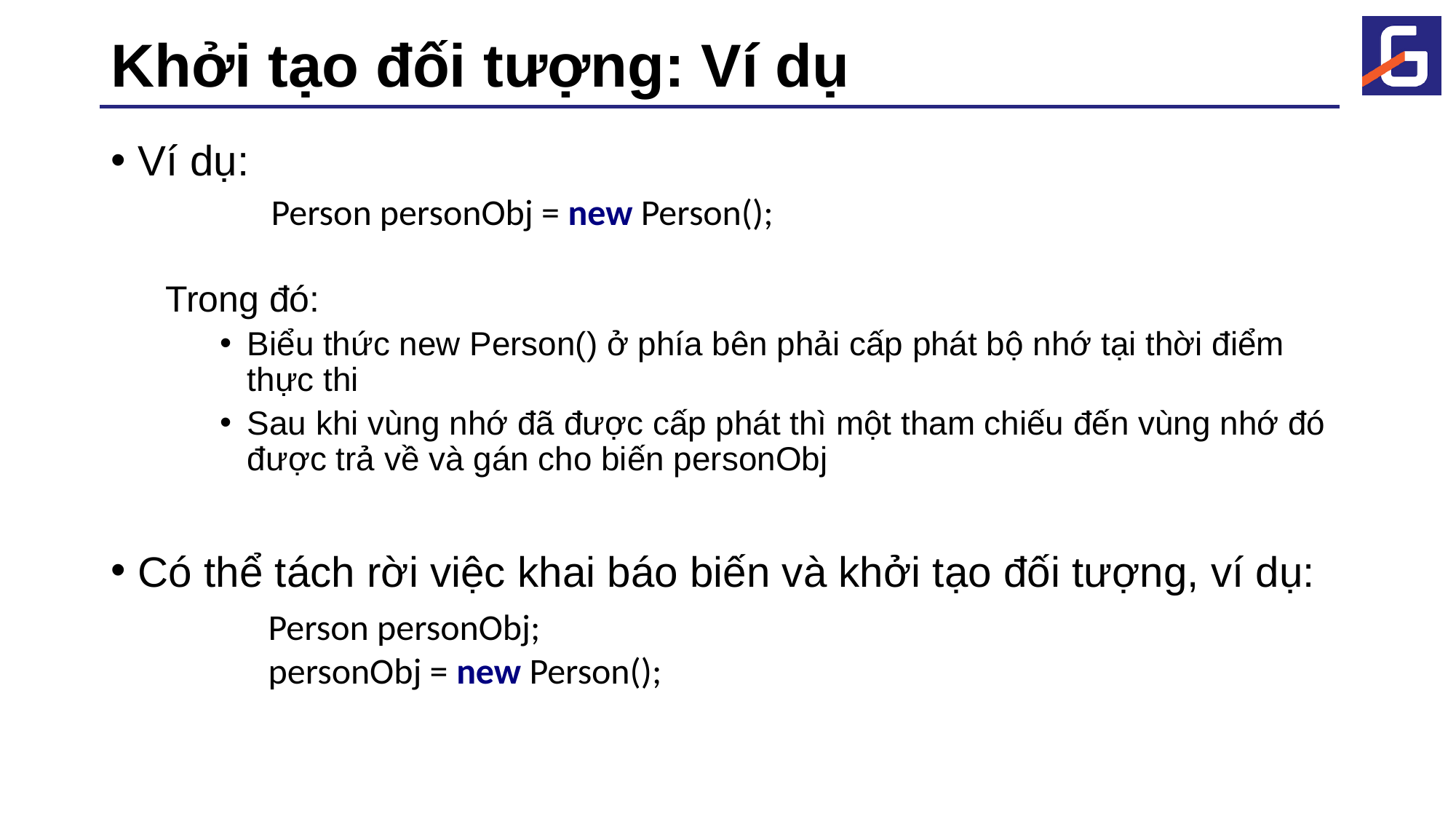

# Khởi tạo đối tượng: Ví dụ
Ví dụ:

Trong đó:
Biểu thức new Person() ở phía bên phải cấp phát bộ nhớ tại thời điểm thực thi
Sau khi vùng nhớ đã được cấp phát thì một tham chiếu đến vùng nhớ đó được trả về và gán cho biến personObj
Có thể tách rời việc khai báo biến và khởi tạo đối tượng, ví dụ:
Person personObj = new Person();
Person personObj;
personObj = new Person();